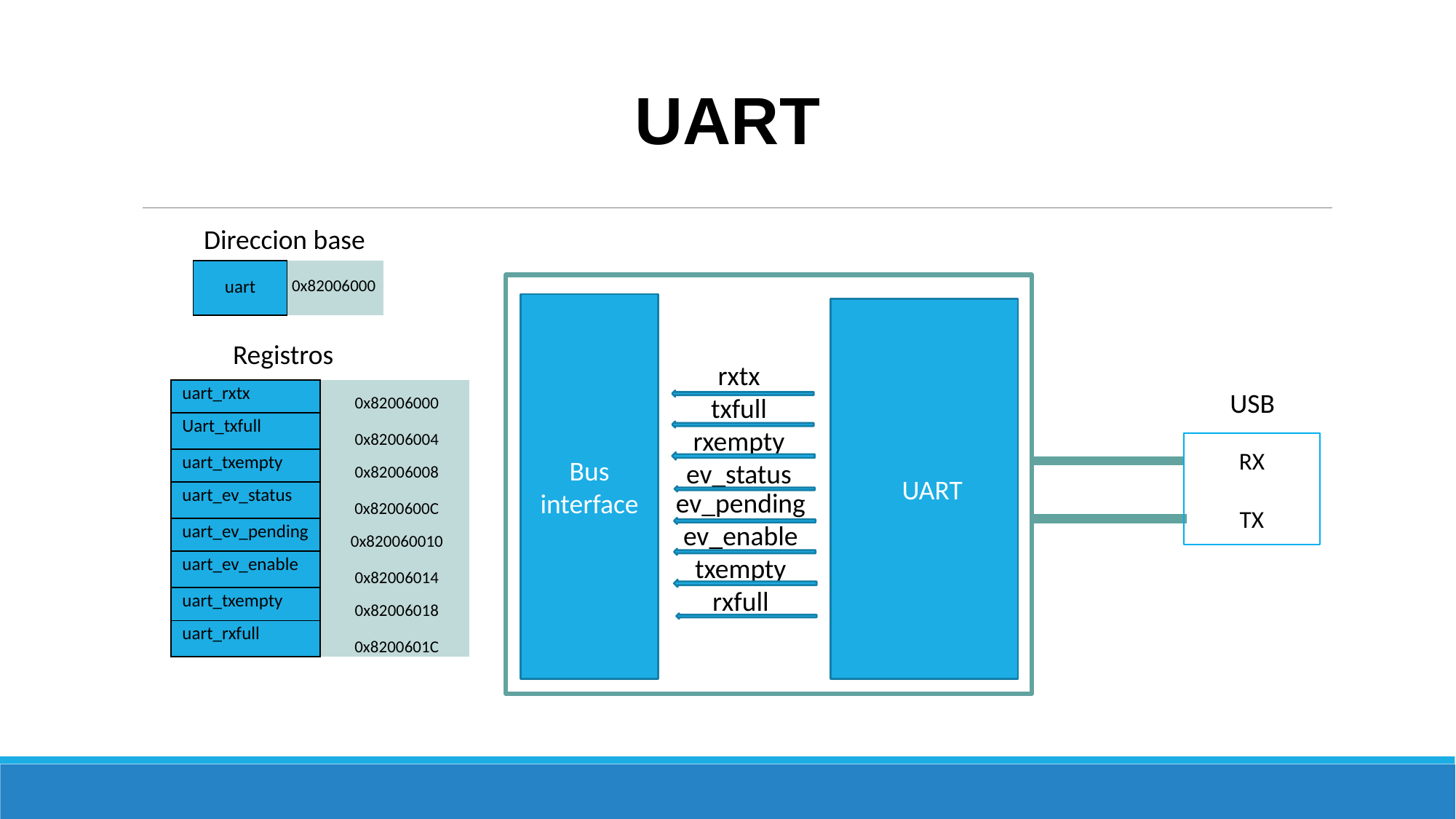

UART
Direccion base
| uart |  |
| --- | --- |
|  | 0x82006000 |
|  |  |

Bus interface
 UART
Registros
rxtx
txfull
rxempty
ev_status
| uart\_rxtx | 0x82006000 |
| --- | --- |
| Uart\_txfull | 0x82006004 |
USB

RX

TX
| uart\_txempty | 0x82006008 |
| --- | --- |
| uart\_ev\_status | 0x8200600C |

ev_pending
ev_enable
txempty
rxfull

| uart\_ev\_pending | 0x820060010 |
| --- | --- |
| uart\_ev\_enable | 0x82006014 |

| uart\_txempty | 0x82006018 |
| --- | --- |
| uart\_rxfull | 0x8200601C |